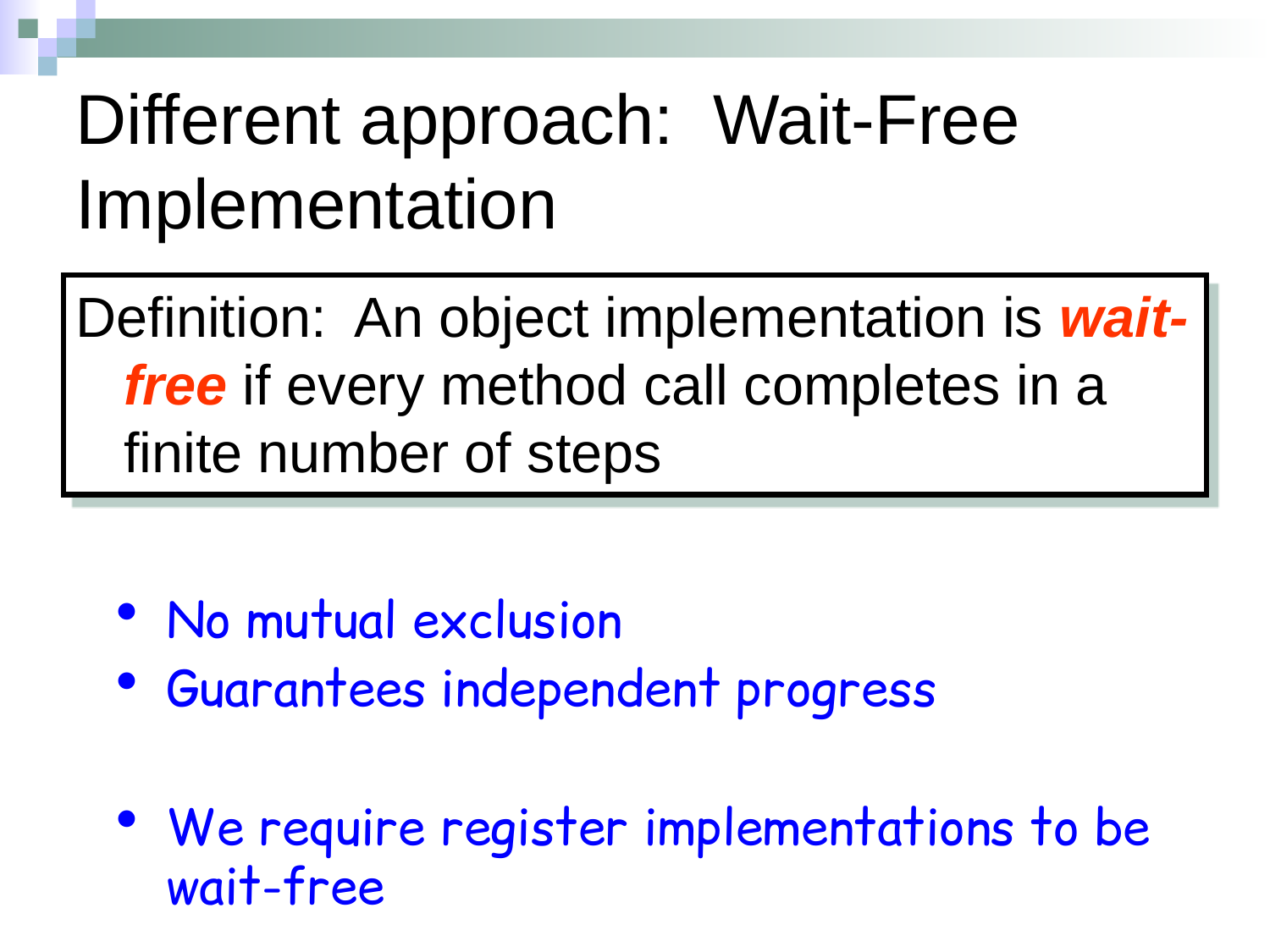

Different approach:  Wait-Free Implementation
Definition:  An object implementation is wait-free if every method call completes in a finite number of steps
No mutual exclusion
Guarantees independent progress

We require register implementations to be wait-free